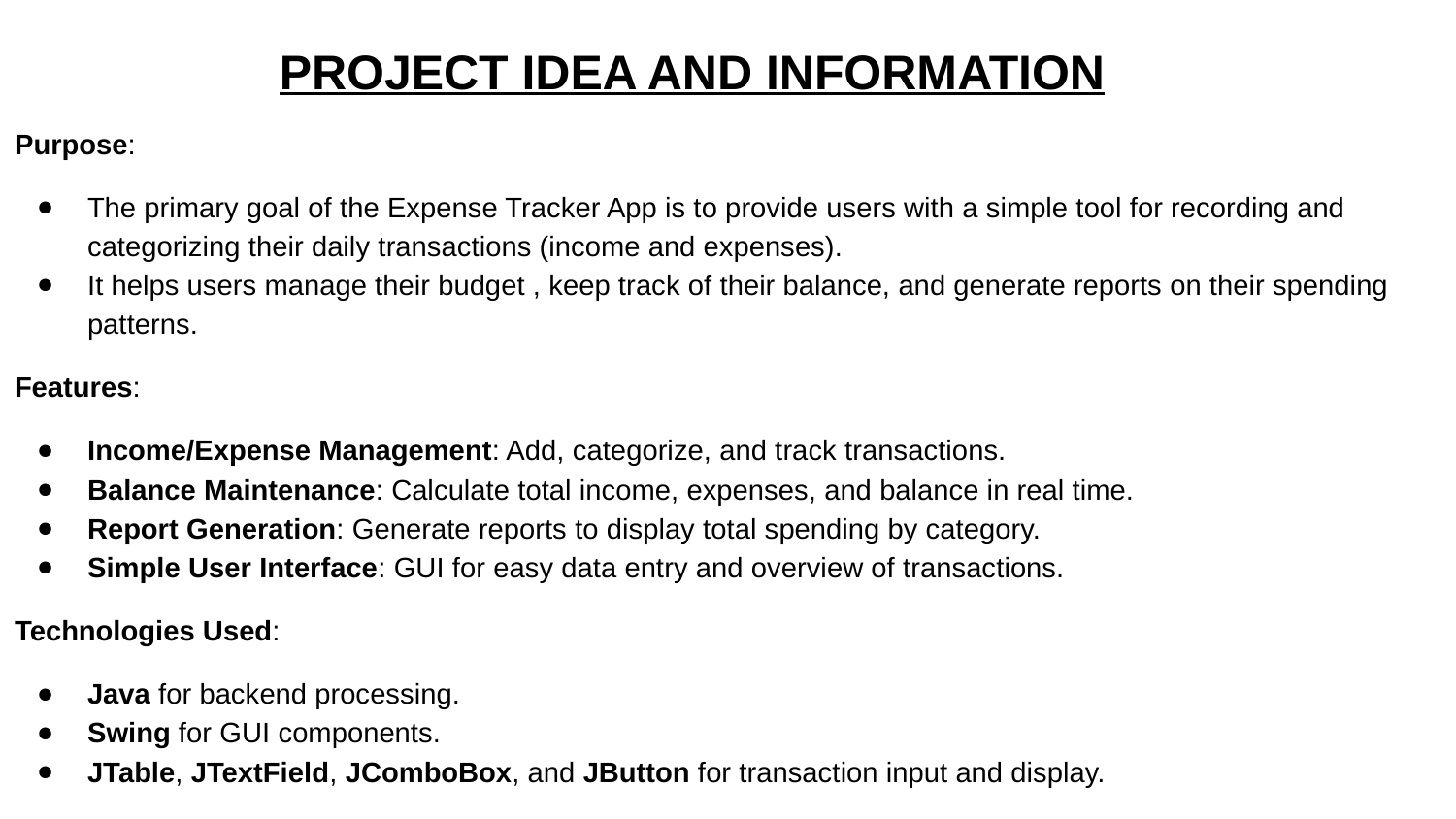

PROJECT IDEA AND INFORMATION

Purpose:
The primary goal of the Expense Tracker App is to provide users with a simple tool for recording and categorizing their daily transactions (income and expenses).
It helps users manage their budget , keep track of their balance, and generate reports on their spending patterns.
Features:
Income/Expense Management: Add, categorize, and track transactions.
Balance Maintenance: Calculate total income, expenses, and balance in real time.
Report Generation: Generate reports to display total spending by category.
Simple User Interface: GUI for easy data entry and overview of transactions.
Technologies Used:
Java for backend processing.
Swing for GUI components.
JTable, JTextField, JComboBox, and JButton for transaction input and display.